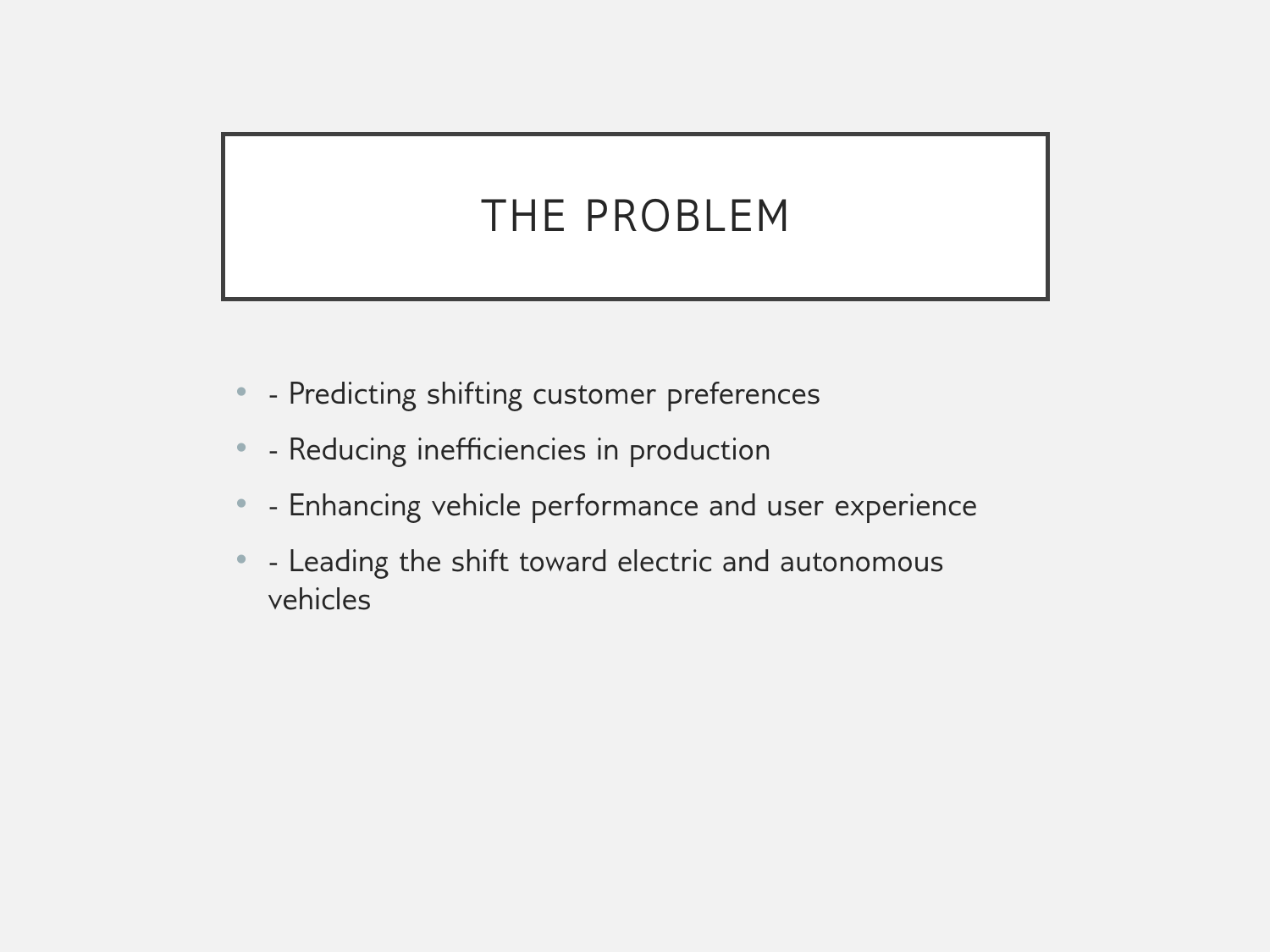

# The Problem
- Predicting shifting customer preferences
- Reducing inefficiencies in production
- Enhancing vehicle performance and user experience
- Leading the shift toward electric and autonomous vehicles